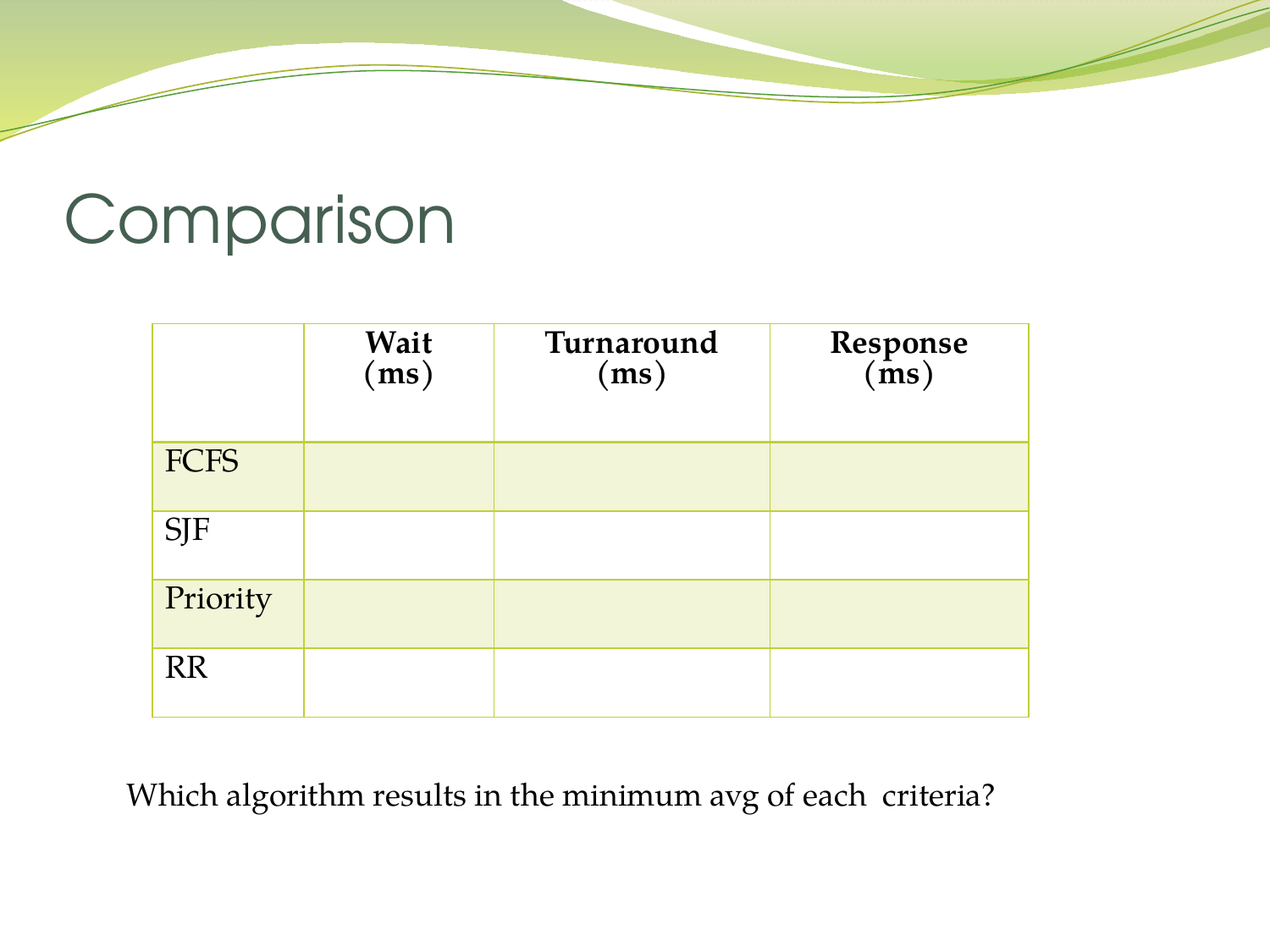

# Comparison
|  | Wait (ms) | Turnaround (ms) | Response (ms) |
| --- | --- | --- | --- |
| FCFS |  |  |  |
| SJF |  |  |  |
| Priority |  |  |  |
| RR |  |  |  |
Which algorithm results in the minimum avg of each  criteria?